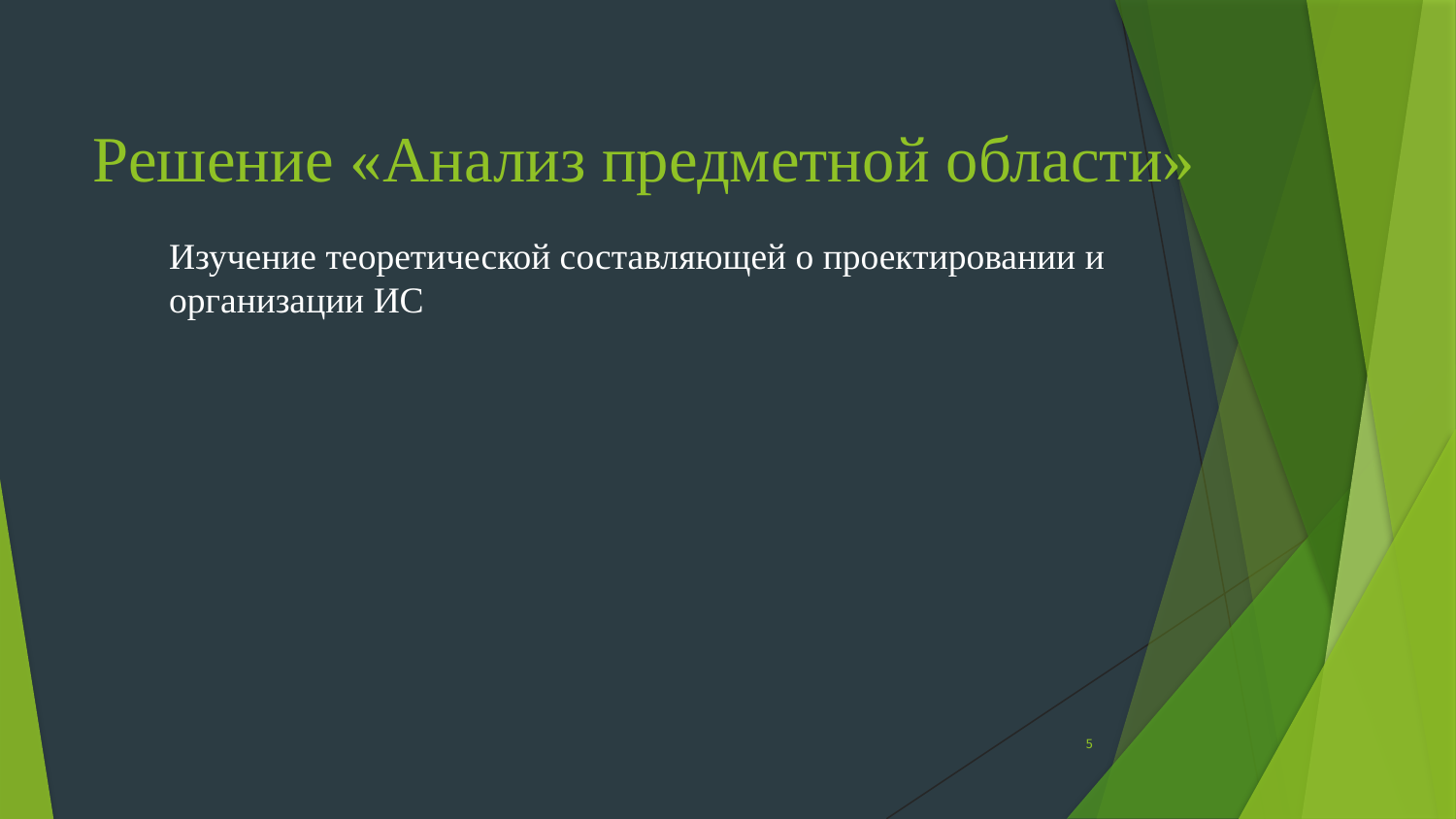

# Решение «Анализ предметной области»

Изучение теоретической составляющей о проектировании и организации ИС
5